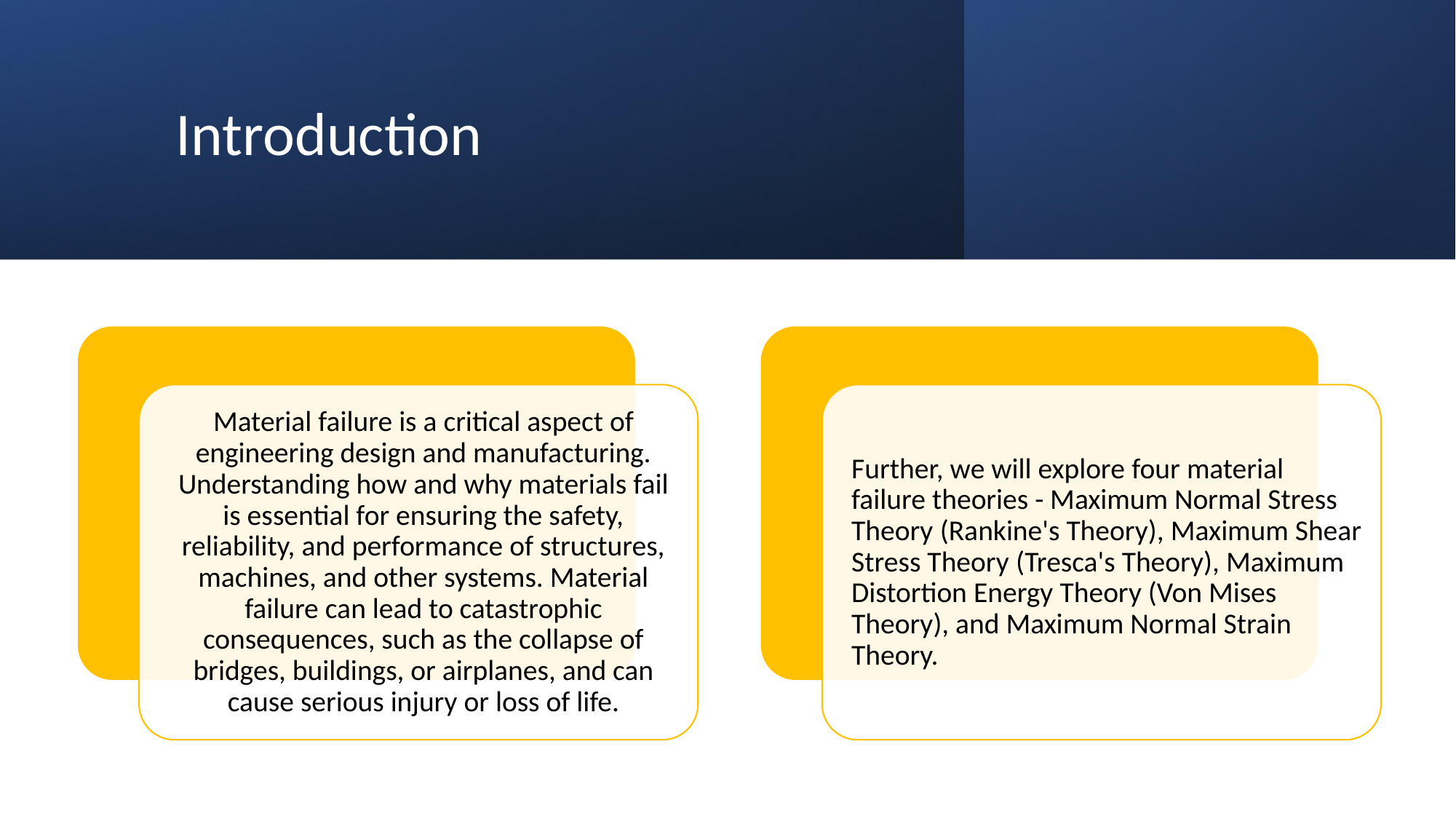

# Introduction
Material failure is a critical aspect of engineering design and manufacturing. Understanding how and why materials fail is essential for ensuring the safety, reliability, and performance of structures, machines, and other systems. Material failure can lead to catastrophic consequences, such as the collapse of bridges, buildings, or airplanes, and can cause serious injury or loss of life.
Further, we will explore four material failure theories - Maximum Normal Stress Theory (Rankine's Theory), Maximum Shear Stress Theory (Tresca's Theory), Maximum Distortion Energy Theory (Von Mises Theory), and Maximum Normal Strain Theory.